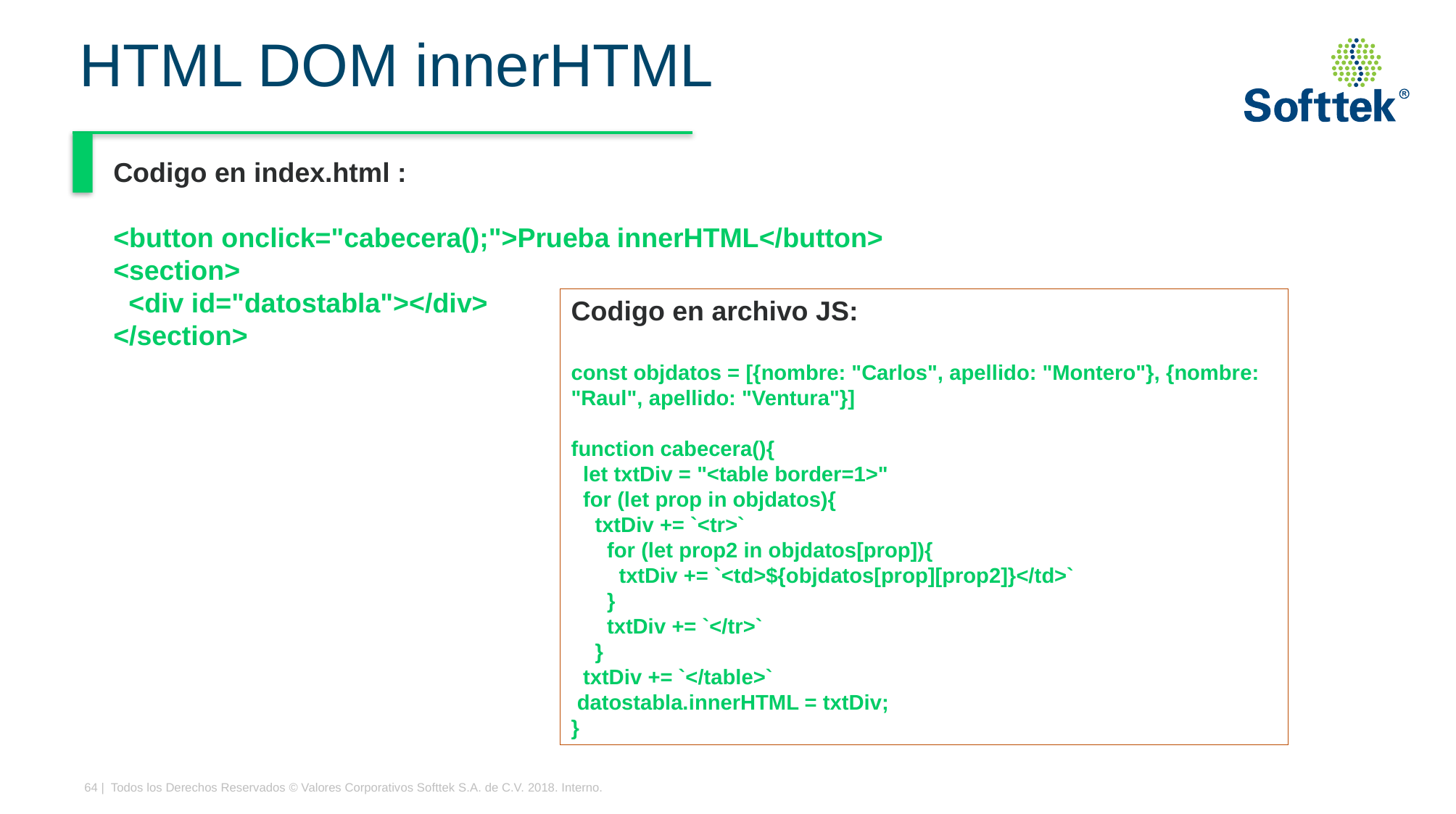

# HTML DOM innerHTML

Codigo en index.html :

<button onclick="cabecera();">Prueba innerHTML</button>
<section>
  <div id="datostabla"></div>
</section>
Codigo en archivo JS:

const objdatos = [{nombre: "Carlos", apellido: "Montero"}, {nombre: "Raul", apellido: "Ventura"}]

function cabecera(){
  let txtDiv = "<table border=1>"
  for (let prop in objdatos){
    txtDiv += `<tr>`
      for (let prop2 in objdatos[prop]){
        txtDiv += `<td>${objdatos[prop][prop2]}</td>`
      }
      txtDiv += `</tr>`
    }
  txtDiv += `</table>`
 datostabla.innerHTML = txtDiv;
}